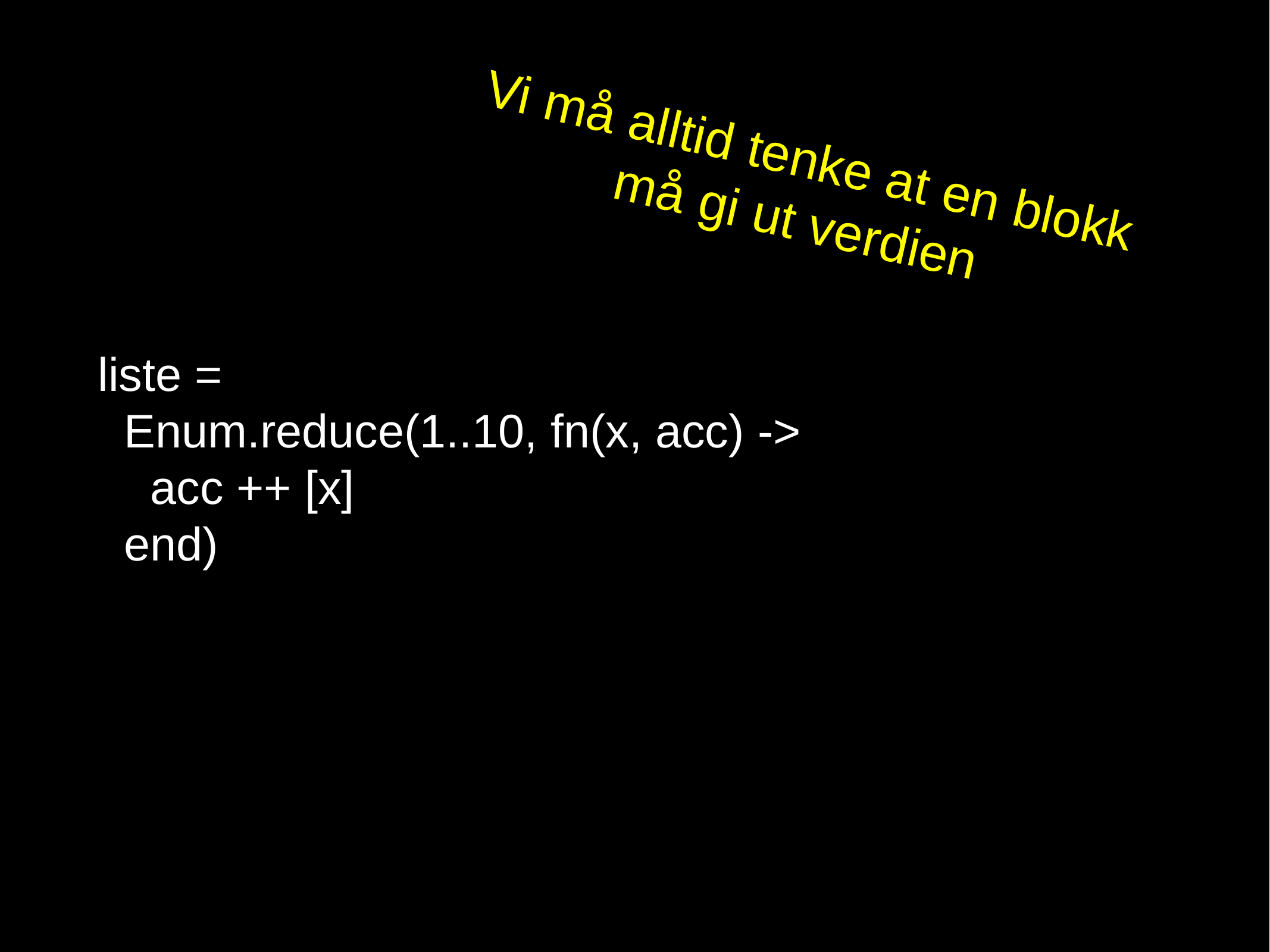

liste =
  Enum.reduce(1..10, fn(x, acc) ->
    acc ++ [x]
  end)
Vi må alltid tenke at en blokk
må gi ut verdien